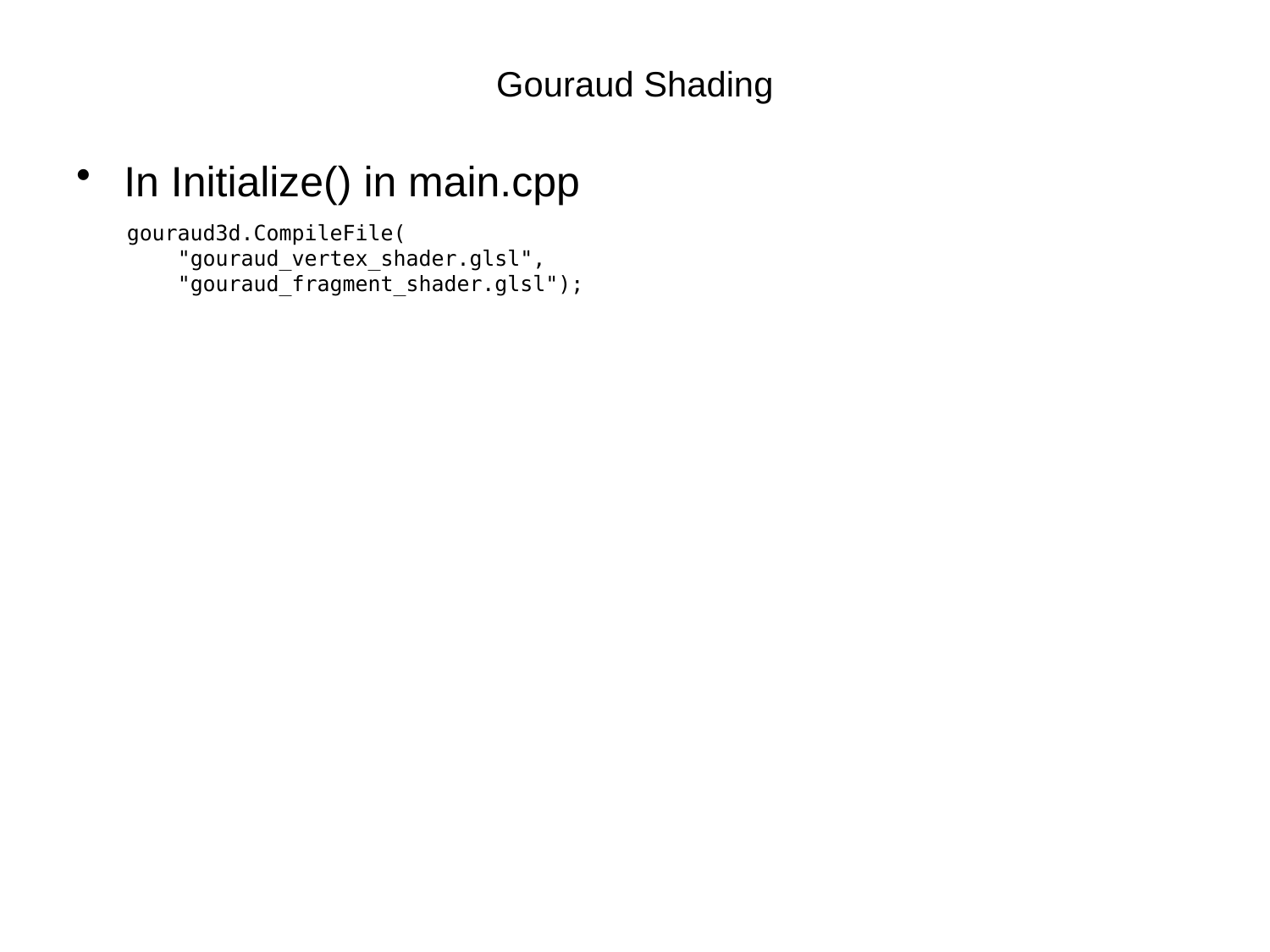

# Gouraud Shading
In Initialize() in main.cpp

    gouraud3d.CompileFile(
        "gouraud_vertex_shader.glsl",
        "gouraud_fragment_shader.glsl");